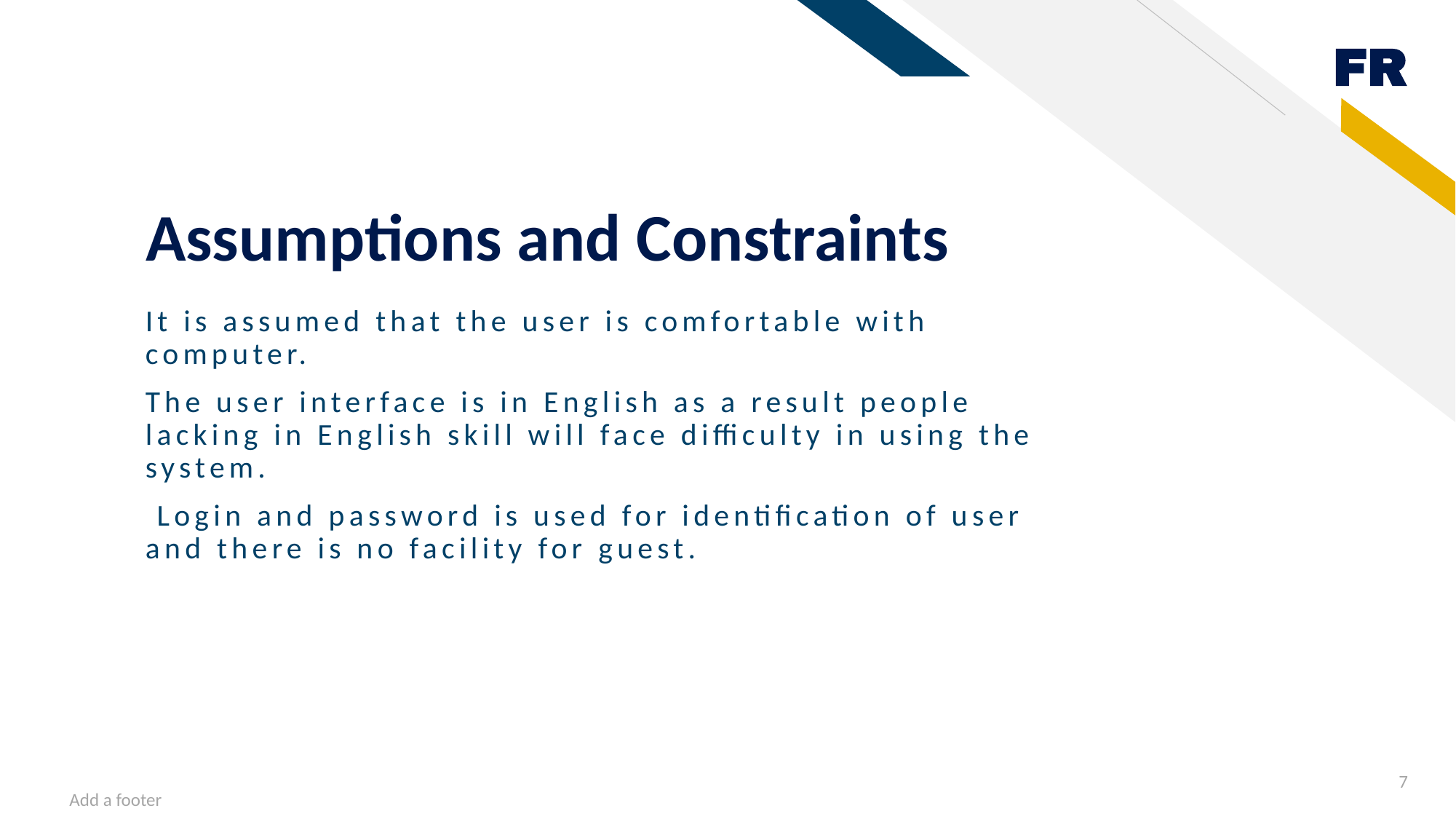

# Assumptions and Constraints
It is assumed that the user is comfortable with computer.
The user interface is in English as a result people lacking in English skill will face difficulty in using the system.
 Login and password is used for identification of user and there is no facility for guest.
7
Add a footer